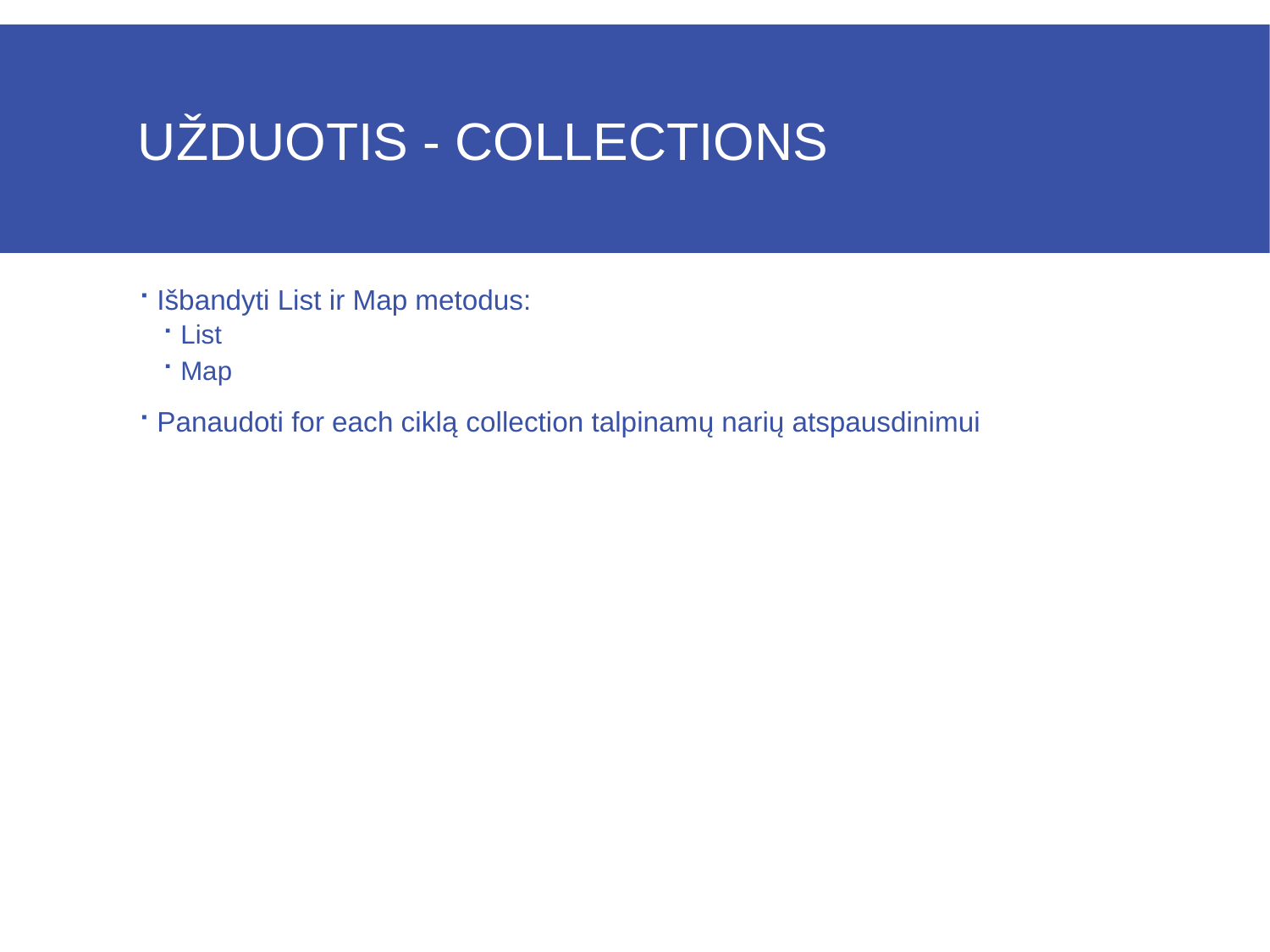

# Užduotis - collections
Išbandyti List ir Map metodus:
List
Map
Panaudoti for each ciklą collection talpinamų narių atspausdinimui